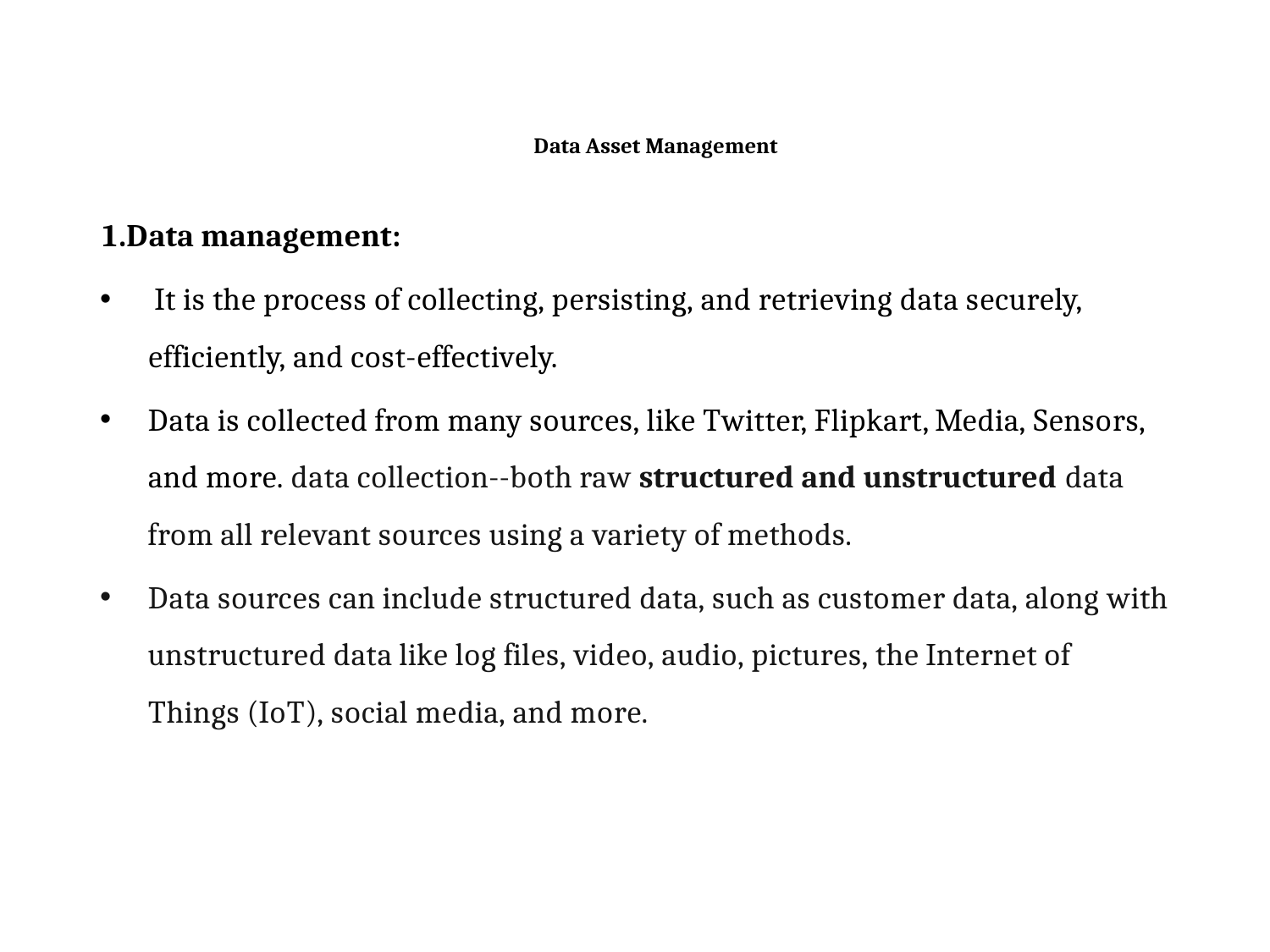

# Data Asset Management
1.Data management:
 It is the process of collecting, persisting, and retrieving data securely, efficiently, and cost-effectively.
Data is collected from many sources, like Twitter, Flipkart, Media, Sensors, and more. data collection--both raw structured and unstructured data from all relevant sources using a variety of methods.
Data sources can include structured data, such as customer data, along with unstructured data like log files, video, audio, pictures, the Internet of Things (IoT), social media, and more.